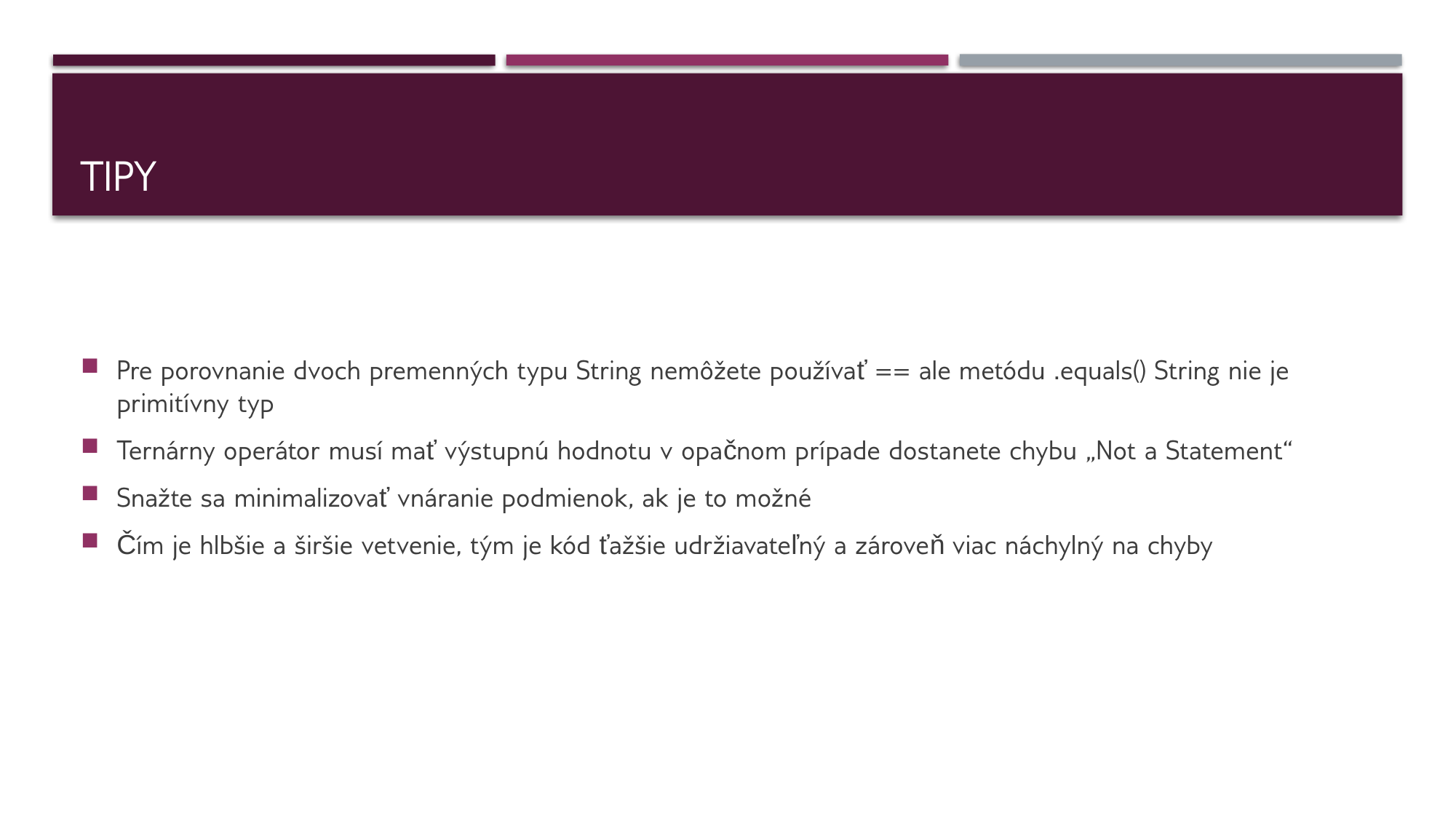

# Tipy
Pre porovnanie dvoch premenných typu String nemôžete používať == ale metódu .equals() String nie je primitívny typ
Ternárny operátor musí mať výstupnú hodnotu v opačnom prípade dostanete chybu „Not a Statement“
Snažte sa minimalizovať vnáranie podmienok, ak je to možné
Čím je hlbšie a širšie vetvenie, tým je kód ťažšie udržiavateľný a zároveň viac náchylný na chyby